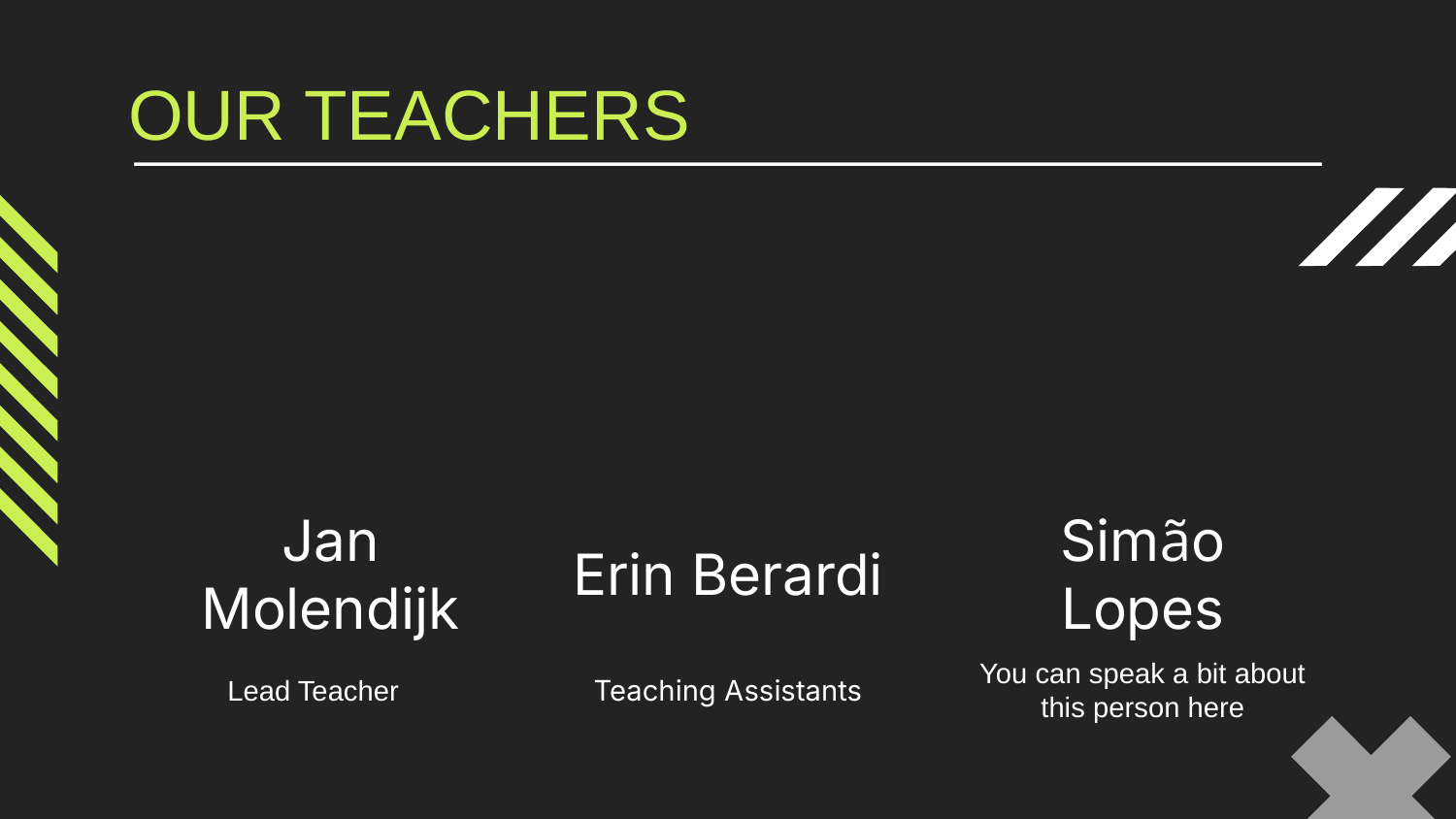

OUR TEACHERS

# Jan Molendijk
Erin Berardi
Simão Lopes
Lead Teacher
Teaching Assistants
You can speak a bit about this person here